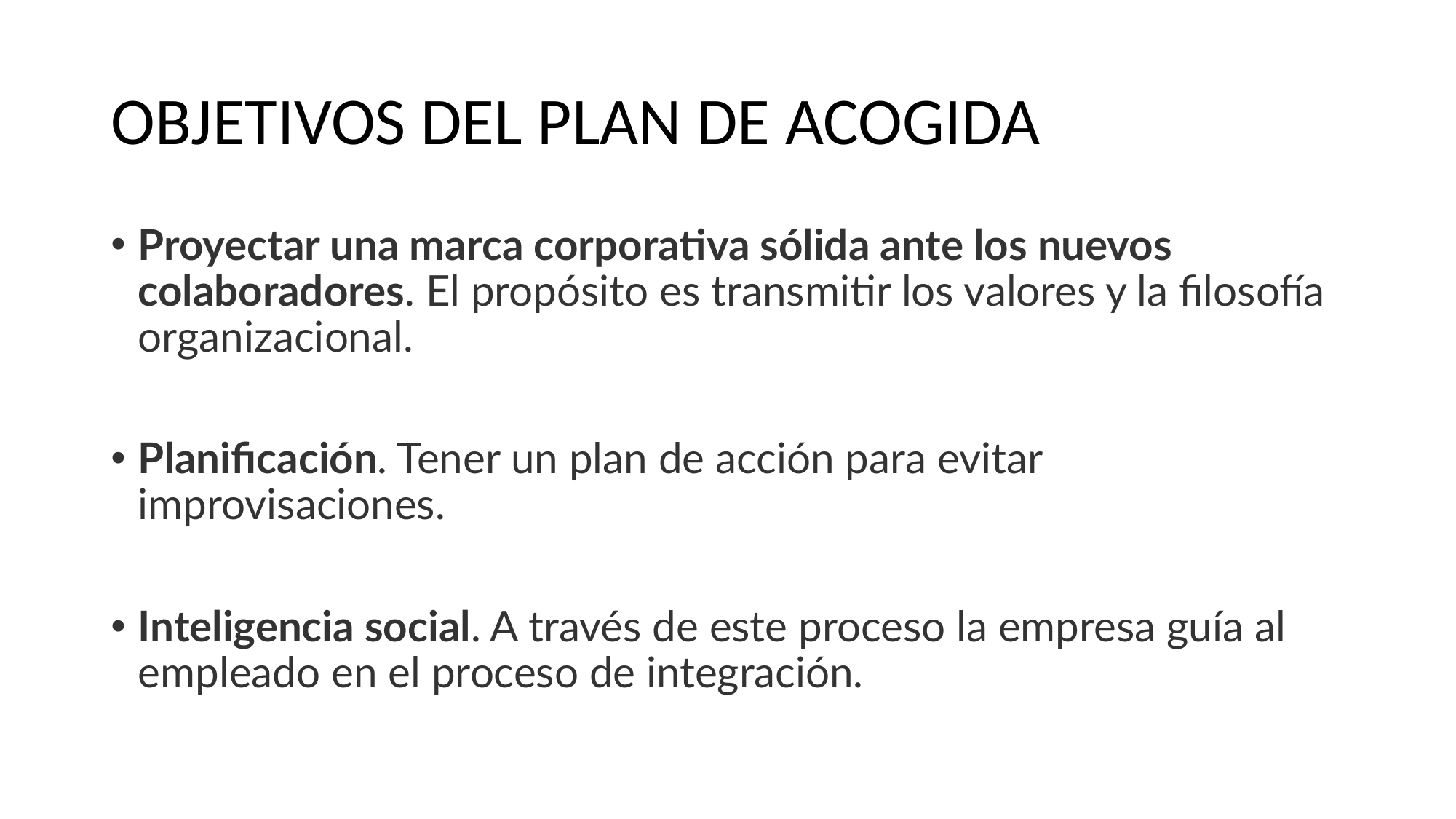

# OBJETIVOS DEL PLAN DE ACOGIDA
Proyectar una marca corporativa sólida ante los nuevos colaboradores. El propósito es transmitir los valores y la filosofía organizacional.

Planificación. Tener un plan de acción para evitar improvisaciones.

Inteligencia social. A través de este proceso la empresa guía al empleado en el proceso de integración.